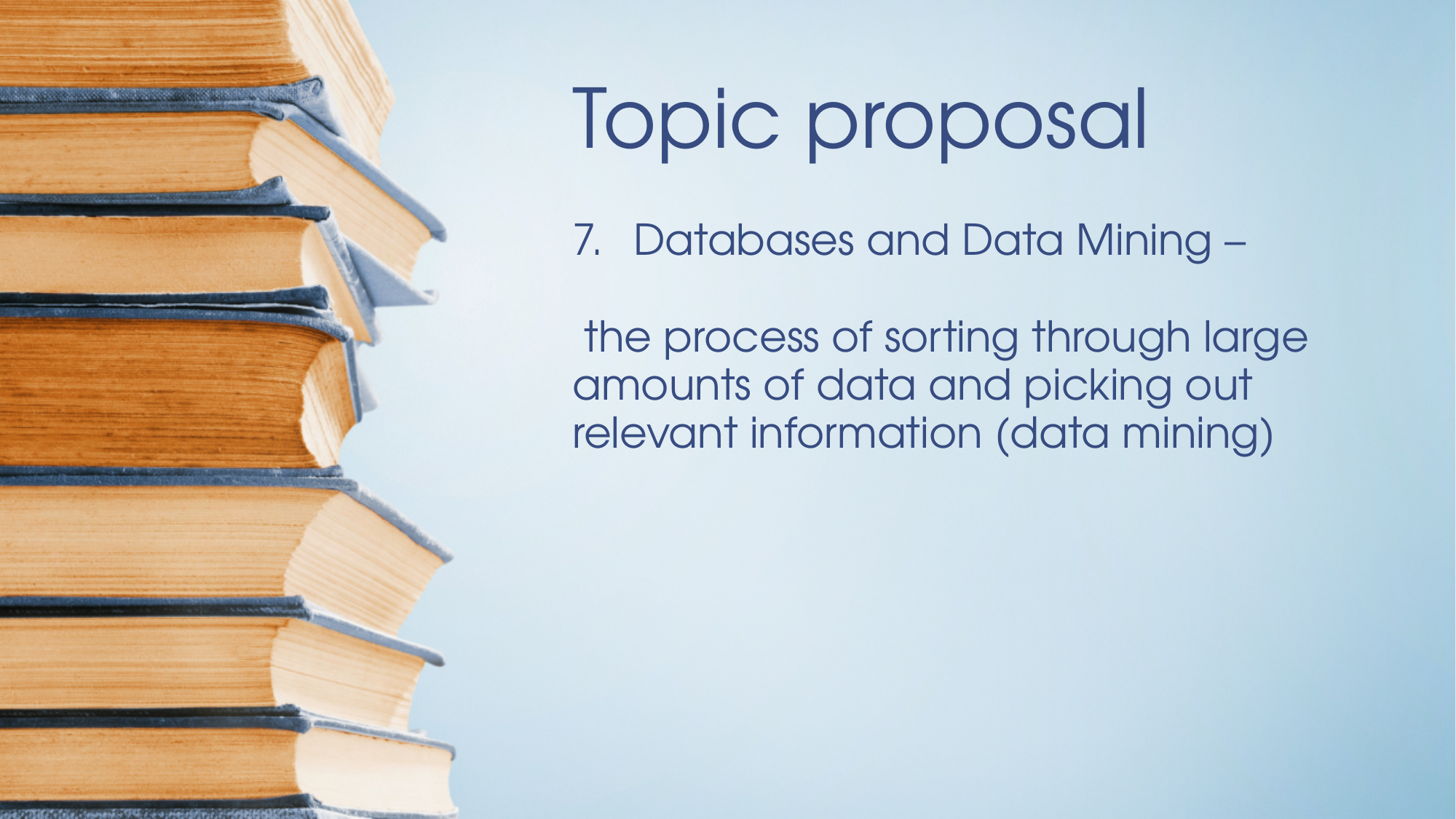

# Topic proposal
Databases and Data Mining –

 the process of sorting through large amounts of data and picking out relevant information (data mining)